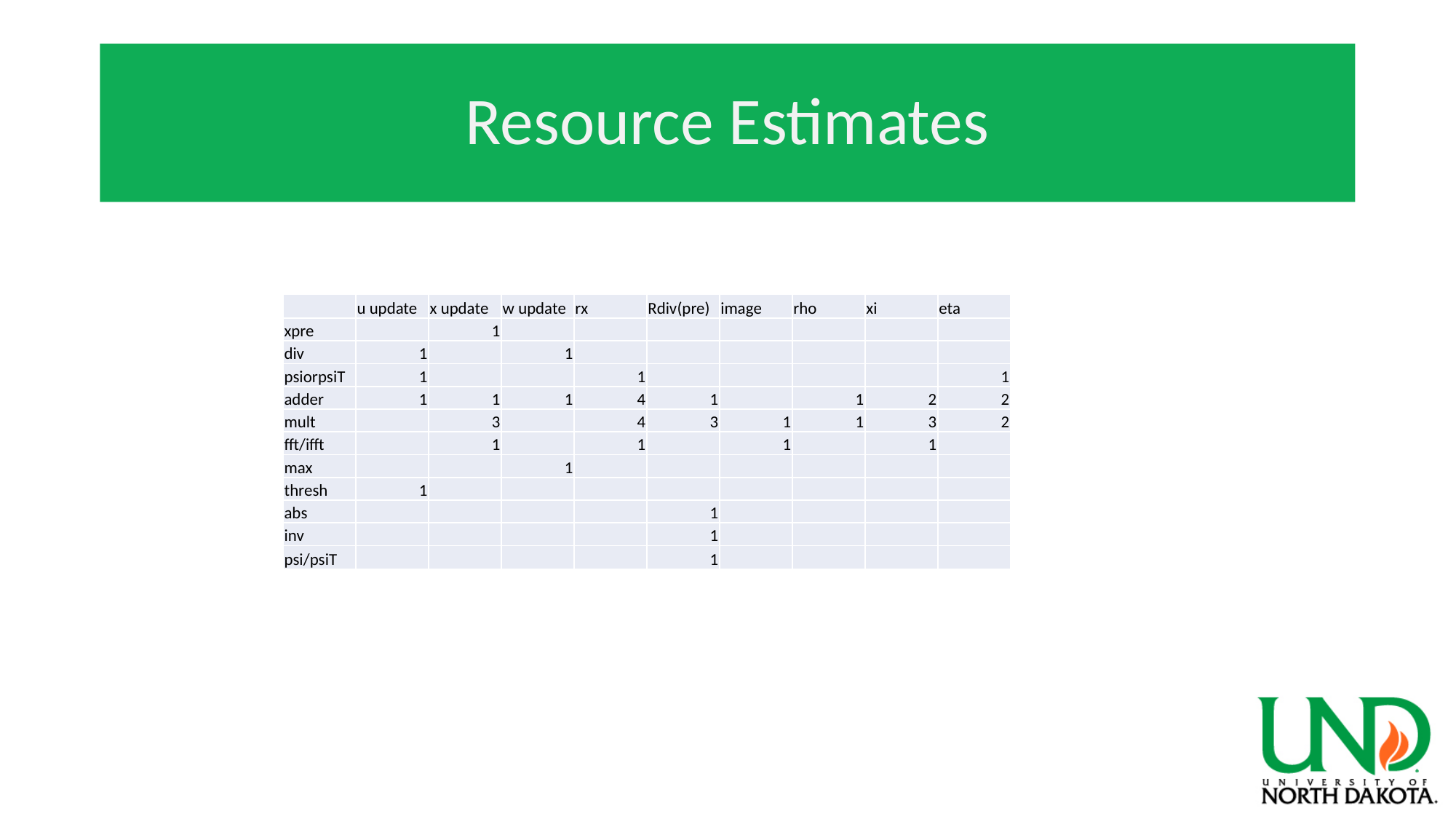

# Resource Estimates

|  | u update | x update | w update | rx | Rdiv(pre) | image | rho | xi | eta |
| --- | --- | --- | --- | --- | --- | --- | --- | --- | --- |
| xpre |  | 1 |  |  |  |  |  |  |  |
| div | 1 |  | 1 |  |  |  |  |  |  |
| psiorpsiT | 1 |  |  | 1 |  |  |  |  | 1 |
| adder | 1 | 1 | 1 | 4 | 1 |  | 1 | 2 | 2 |
| mult |  | 3 |  | 4 | 3 | 1 | 1 | 3 | 2 |
| fft/ifft |  | 1 |  | 1 |  | 1 |  | 1 |  |
| max |  |  | 1 |  |  |  |  |  |  |
| thresh | 1 |  |  |  |  |  |  |  |  |
| abs |  |  |  |  | 1 |  |  |  |  |
| inv |  |  |  |  | 1 |  |  |  |  |
| psi/psiT |  |  |  |  | 1 |  |  |  |  |